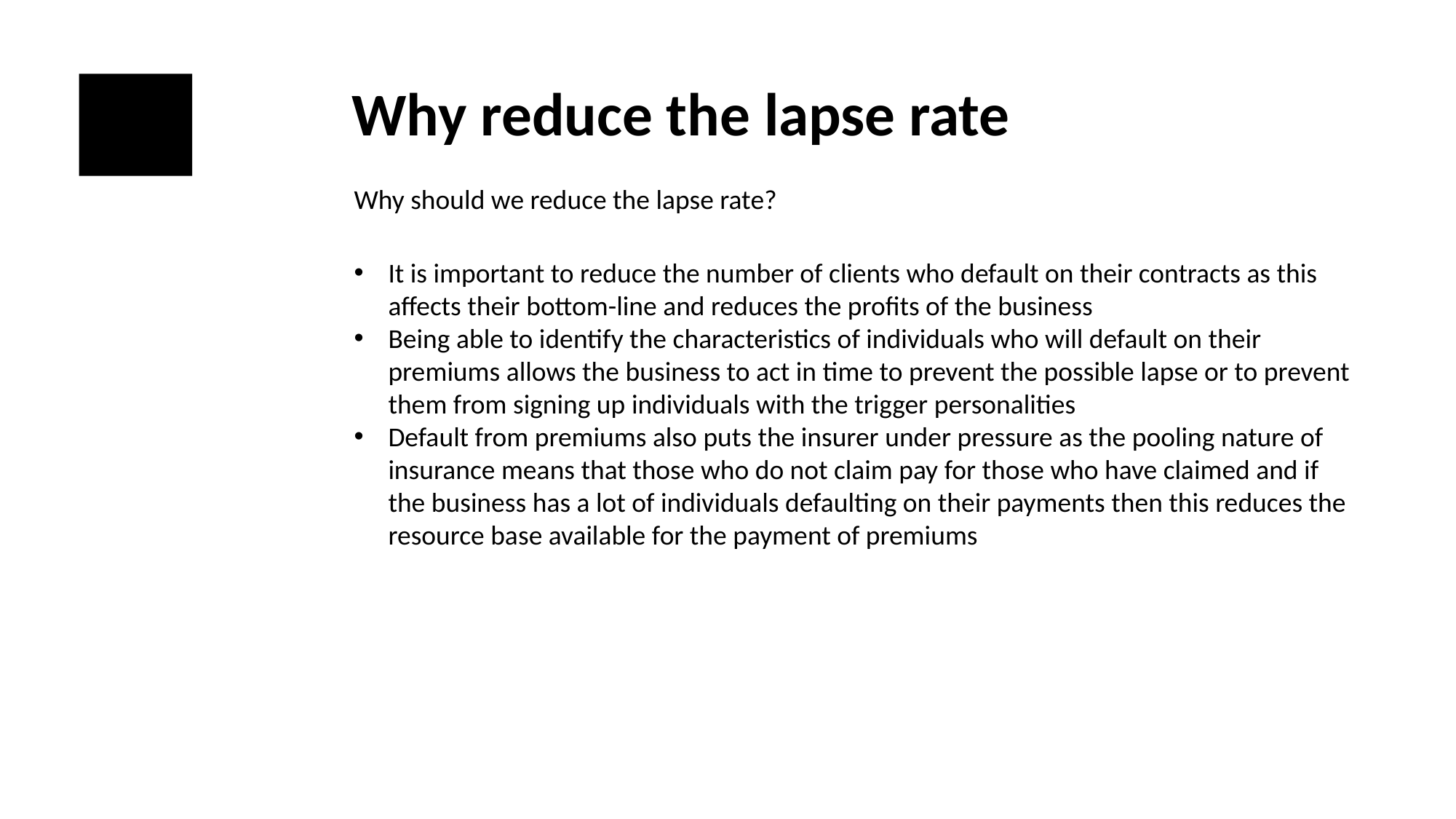

Why reduce the lapse rate

Why should we reduce the lapse rate?
It is important to reduce the number of clients who default on their contracts as this affects their bottom-line and reduces the profits of the business
Being able to identify the characteristics of individuals who will default on their premiums allows the business to act in time to prevent the possible lapse or to prevent them from signing up individuals with the trigger personalities
Default from premiums also puts the insurer under pressure as the pooling nature of insurance means that those who do not claim pay for those who have claimed and if the business has a lot of individuals defaulting on their payments then this reduces the resource base available for the payment of premiums